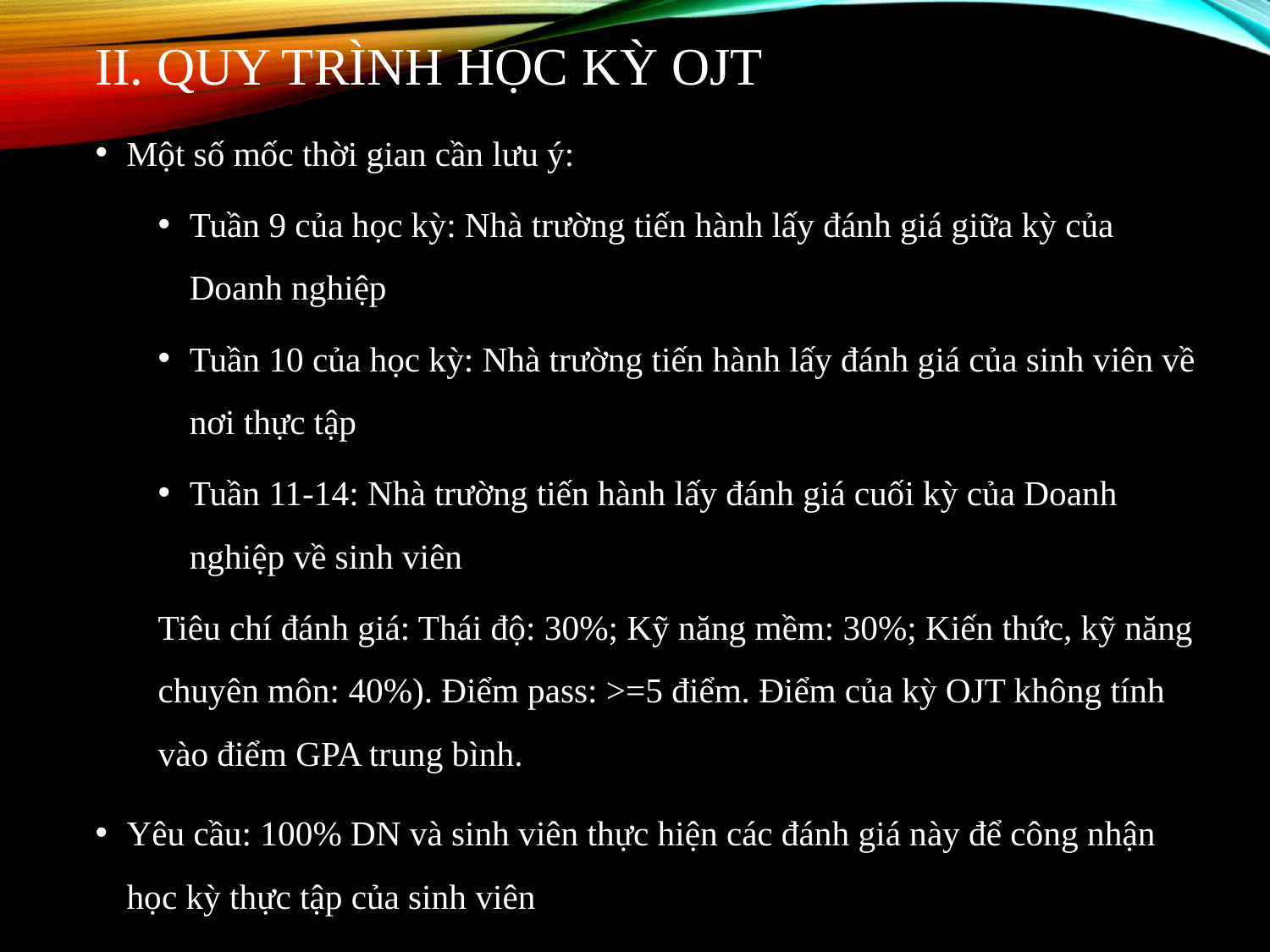

II. QUY TRÌNH HỌC KỲ OJT
Một số mốc thời gian cần lưu ý:
Tuần 9 của học kỳ: Nhà trường tiến hành lấy đánh giá giữa kỳ của Doanh nghiệp
Tuần 10 của học kỳ: Nhà trường tiến hành lấy đánh giá của sinh viên về nơi thực tập
Tuần 11-14: Nhà trường tiến hành lấy đánh giá cuối kỳ của Doanh nghiệp về sinh viên
	Tiêu chí đánh giá: Thái độ: 30%; Kỹ năng mềm: 30%; Kiến thức, kỹ năng chuyên môn: 40%). Điểm pass: >=5 điểm. Điểm của kỳ OJT không tính vào điểm GPA trung bình.
Yêu cầu: 100% DN và sinh viên thực hiện các đánh giá này để công nhận học kỳ thực tập của sinh viên